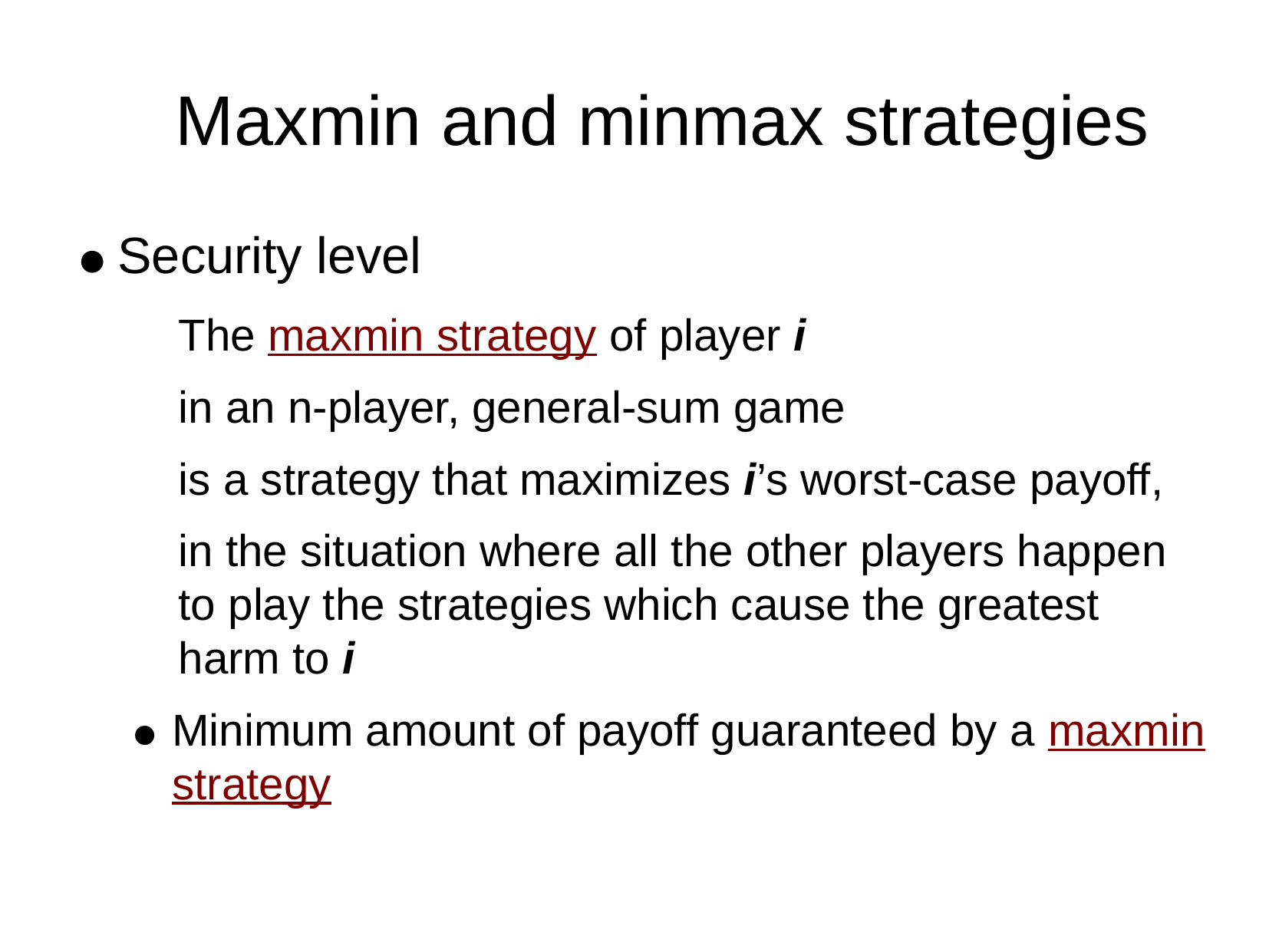

Maxmin and minmax strategies
Security level
The maxmin strategy of player i
in an n-player, general-sum game
is a strategy that maximizes i’s worst-case payoff,
in the situation where all the other players happen to play the strategies which cause the greatest harm to i
Minimum amount of payoff guaranteed by a maxmin strategy